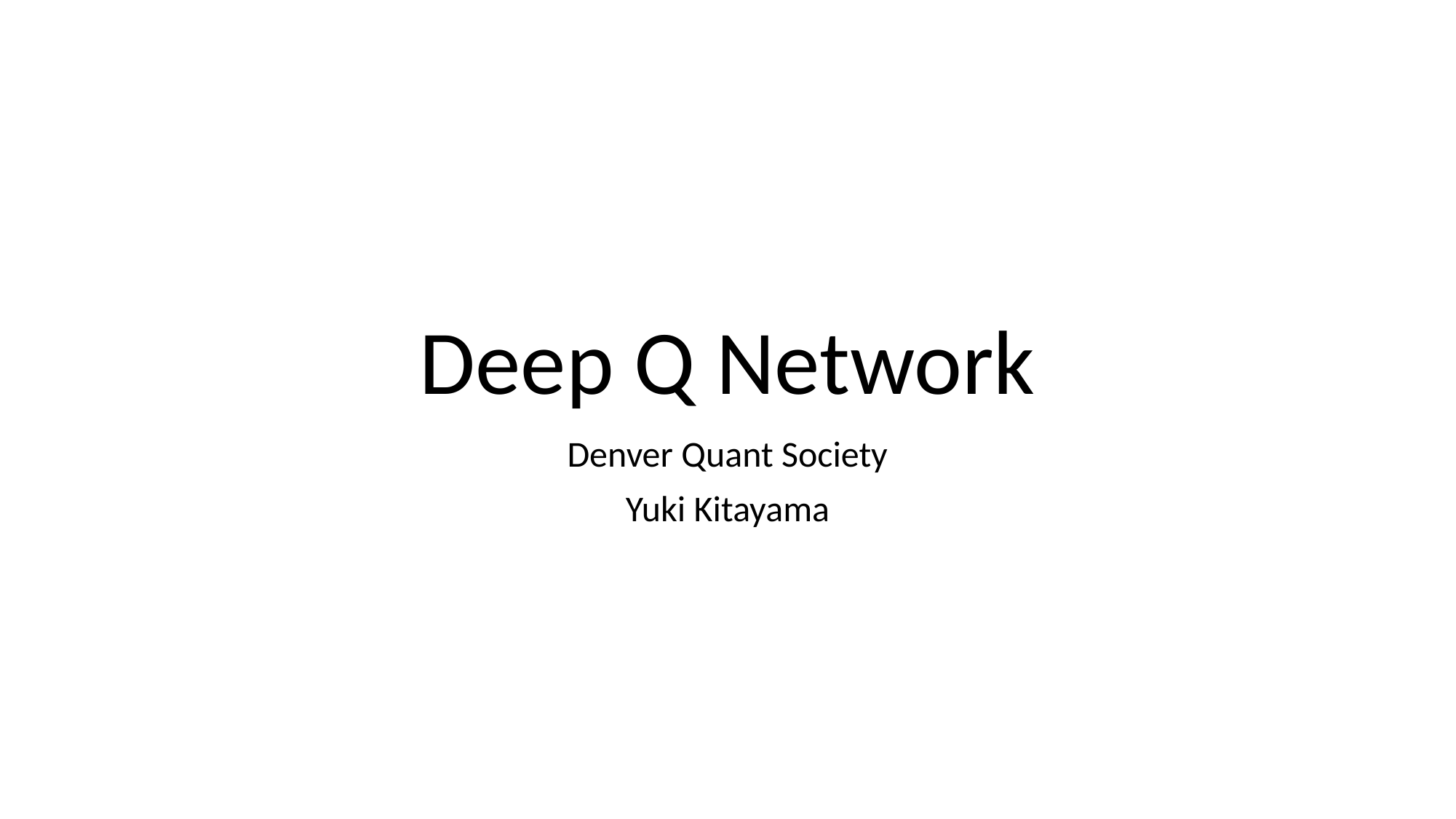

# Deep Q Network
Denver Quant Society
Yuki Kitayama